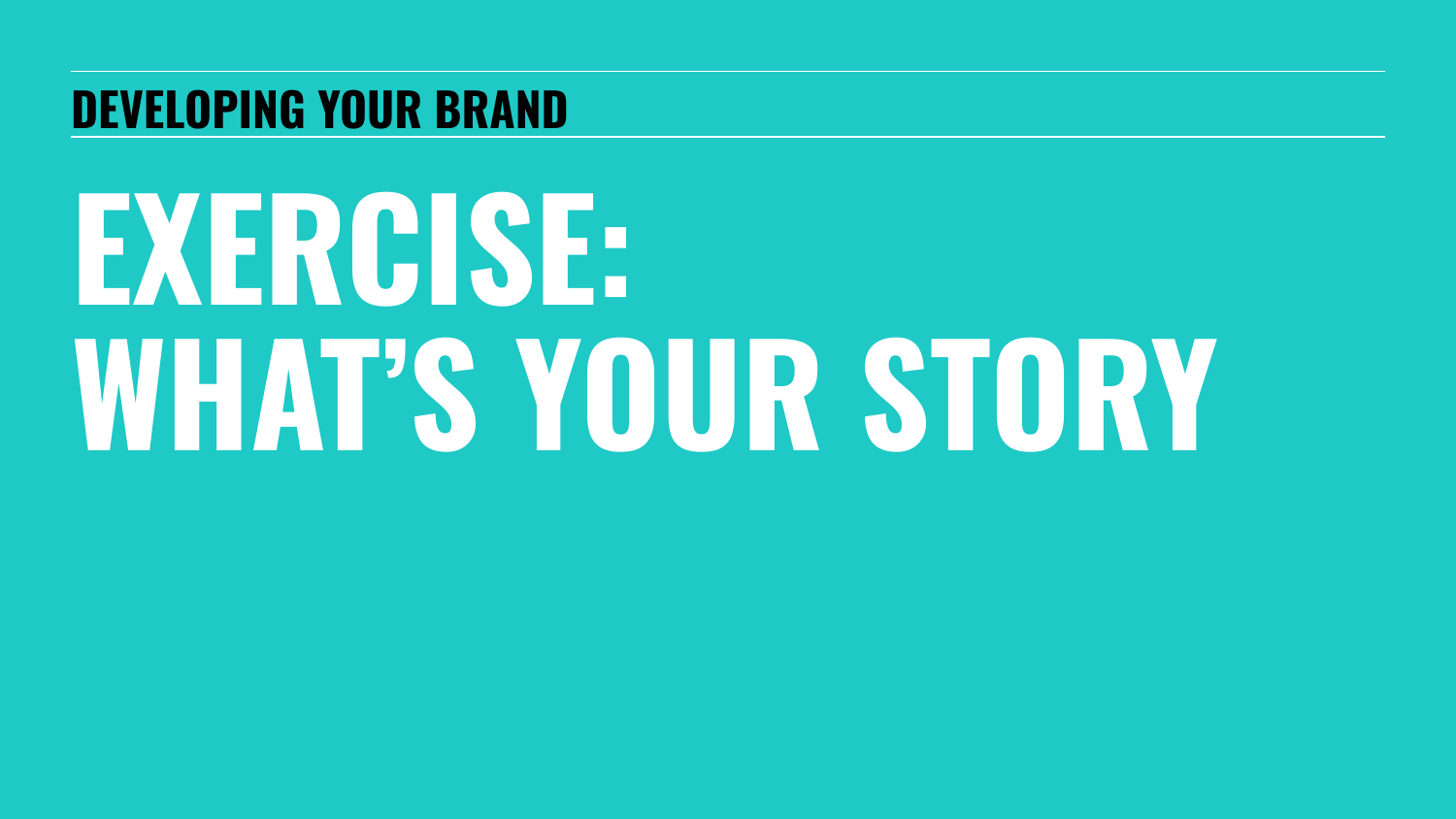

DEVELOPING YOUR BRAND

EXERCISE:
WHAT’S YOUR STORY